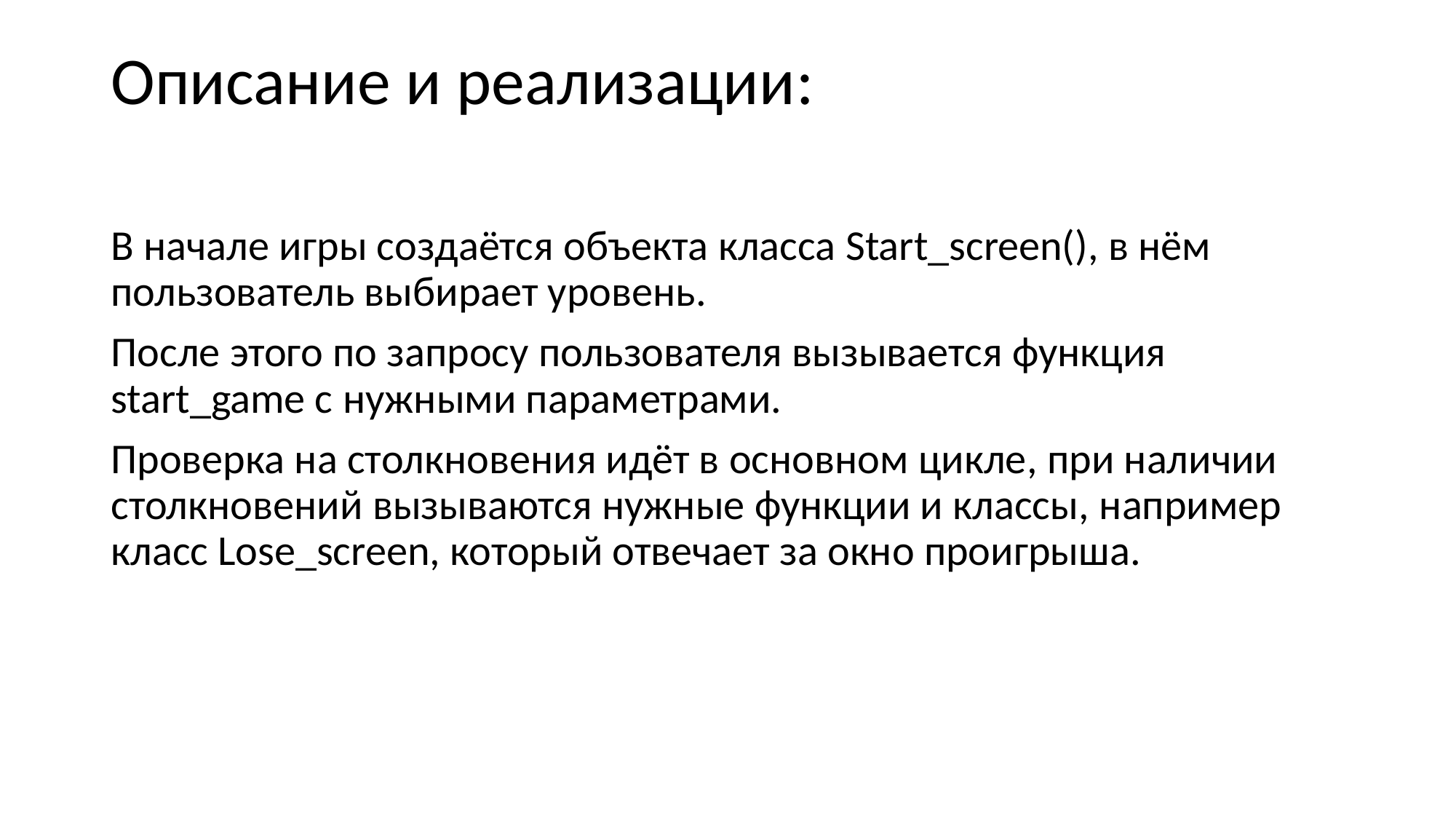

# Описание и реализации:
В начале игры создаётся объекта класса Start_screen(), в нём пользователь выбирает уровень.
После этого по запросу пользователя вызывается функция start_game c нужными параметрами.
Проверка на столкновения идёт в основном цикле, при наличии столкновений вызываются нужные функции и классы, например класс Lose_screen, который отвечает за окно проигрыша.